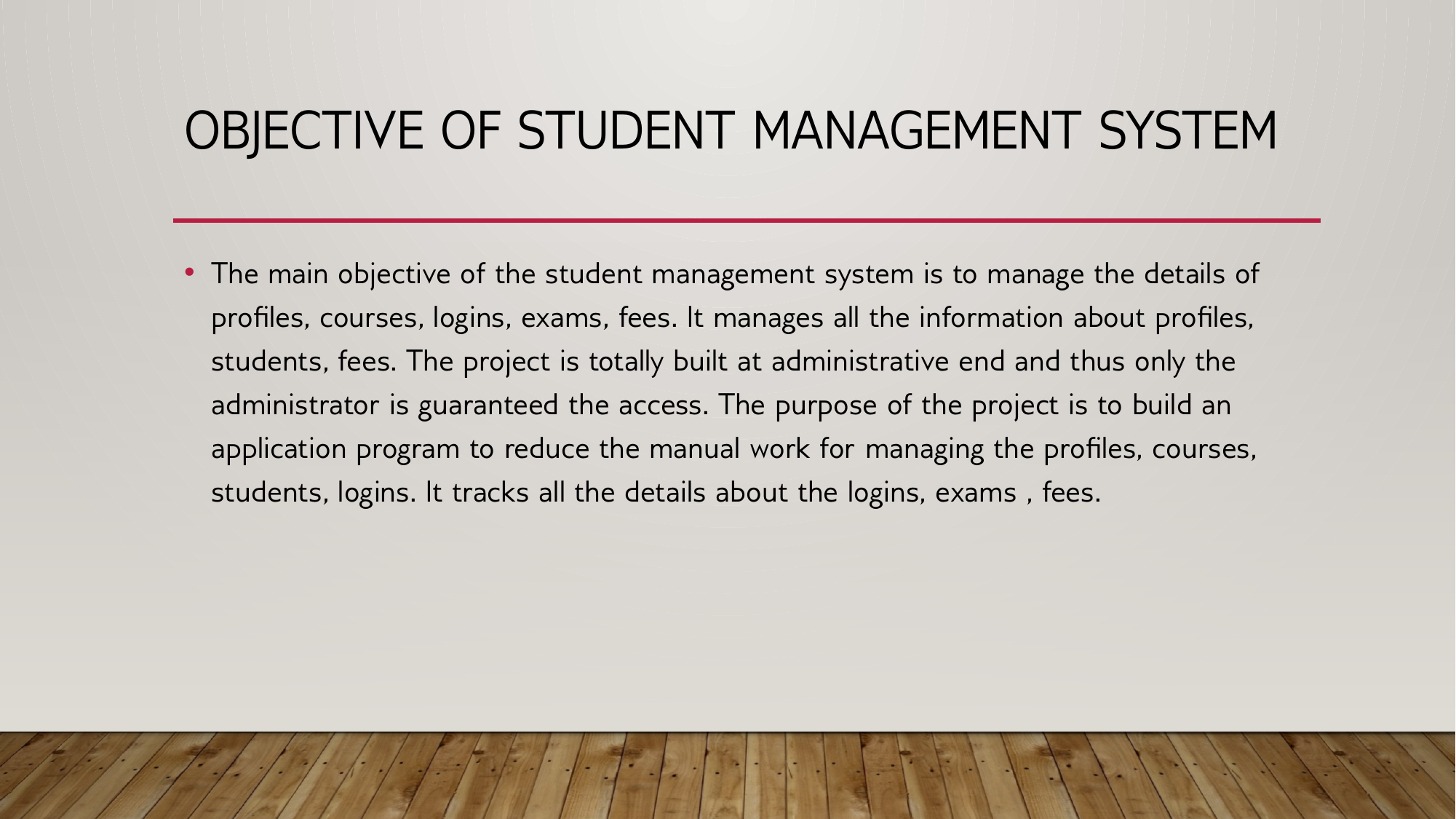

# OBJECTIVE OF STUDENT MANAGEMENT SYSTEM
The main objective of the student management system is to manage the details of profiles, courses, logins, exams, fees. It manages all the information about profiles, students, fees. The project is totally built at administrative end and thus only the administrator is guaranteed the access. The purpose of the project is to build an application program to reduce the manual work for managing the profiles, courses, students, logins. It tracks all the details about the logins, exams , fees.